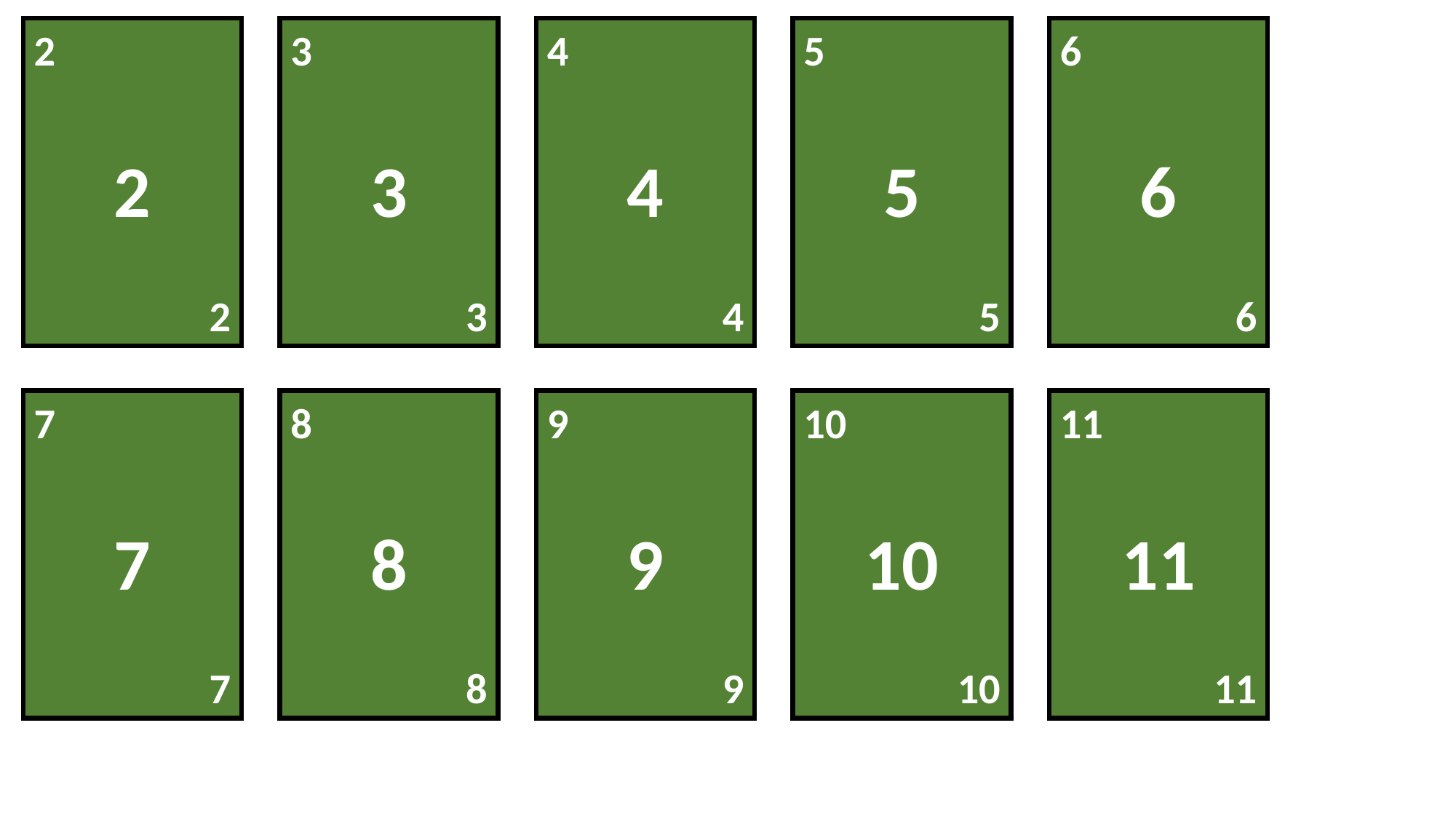

2
2
2

3
3
3

4
4
4

5
5
5

6
6
6

7
7
7

8
8
8

9
9
9

10
10
10

11
11
11